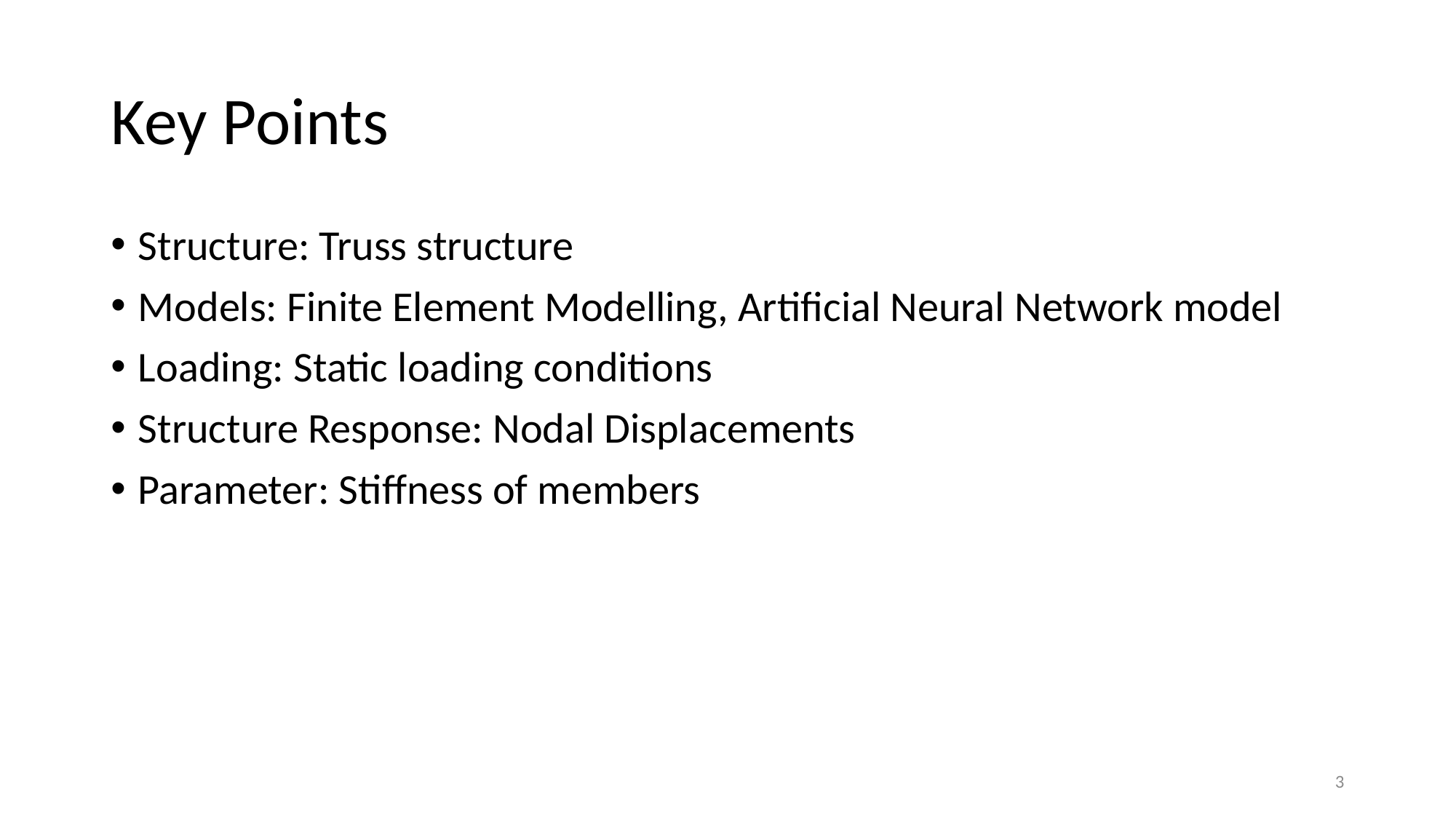

# Key Points
Structure: Truss structure
Models: Finite Element Modelling, Artificial Neural Network model
Loading: Static loading conditions
Structure Response: Nodal Displacements
Parameter: Stiffness of members
3